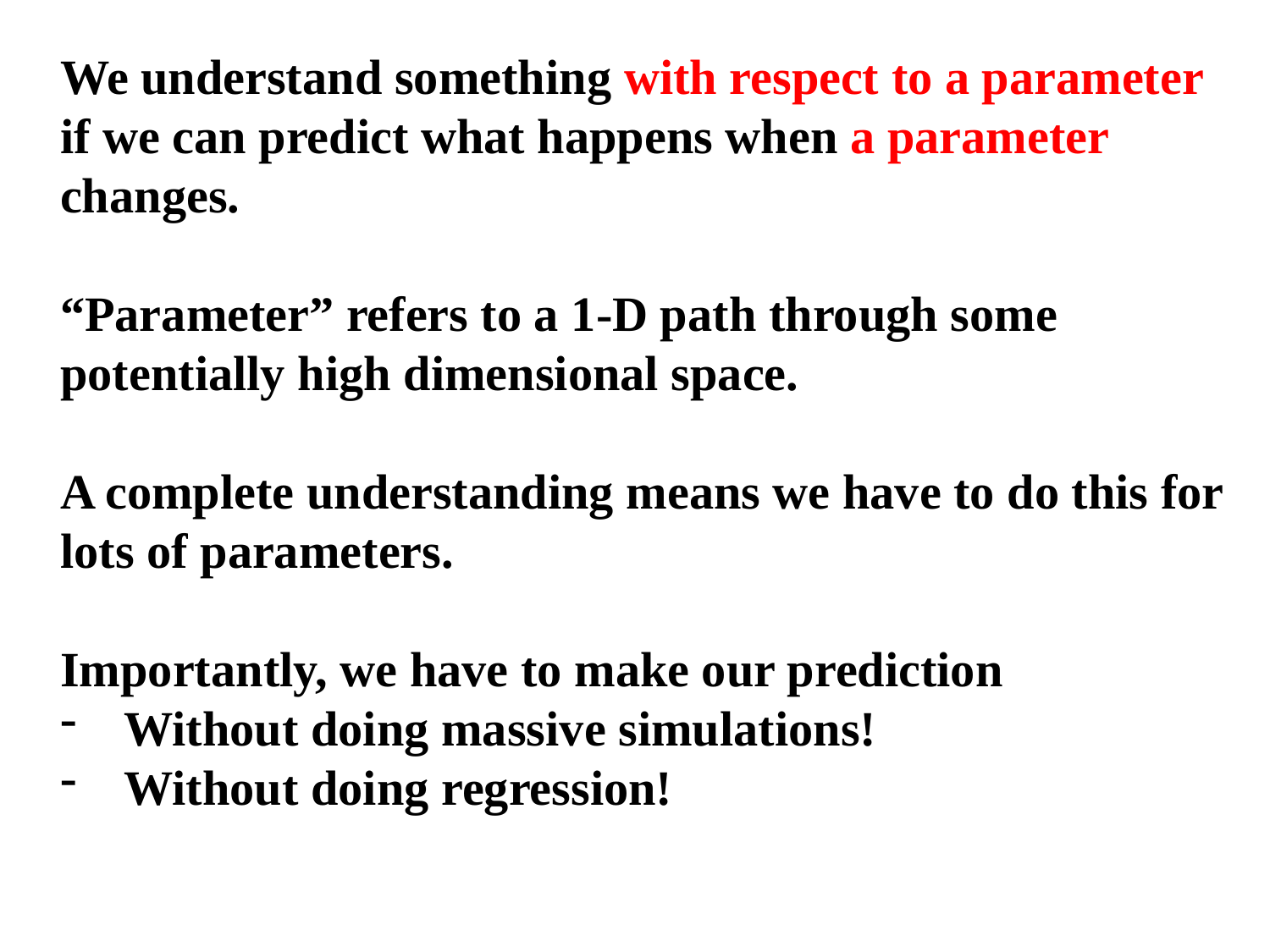

We understand something with respect to a parameter if we can predict what happens when a parameter changes.

“Parameter” refers to a 1-D path through some potentially high dimensional space.

A complete understanding means we have to do this for lots of parameters.

Importantly, we have to make our prediction
Without doing massive simulations!
Without doing regression!